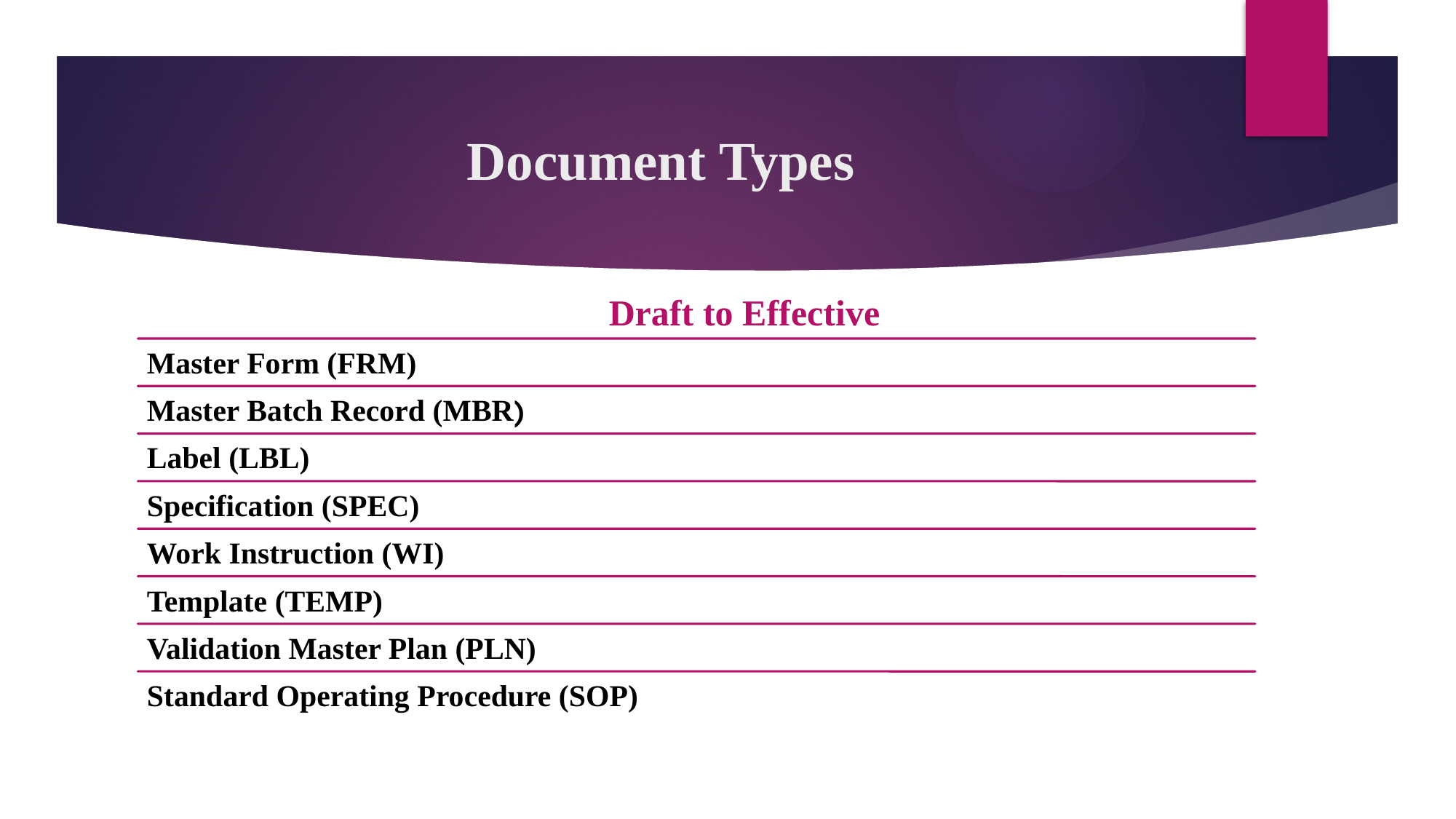

# Document Types
Draft to Effective
Master Form (FRM)
Master Batch Record (MBR)
Label (LBL)
Specification (SPEC)
Work Instruction (WI)
Template (TEMP)
Validation Master Plan (PLN)
Standard Operating Procedure (SOP)